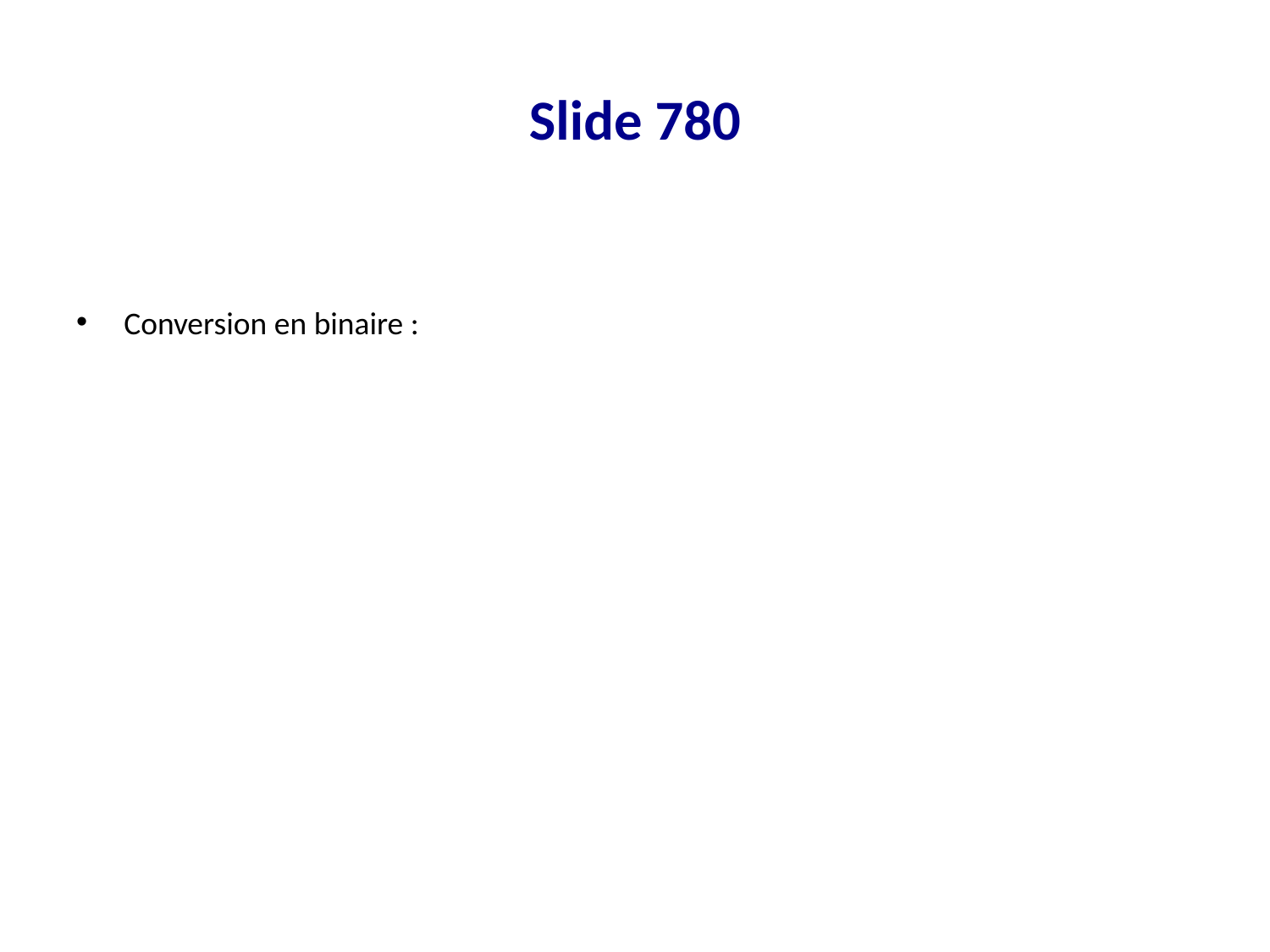

# Slide 780

Conversion en binaire :